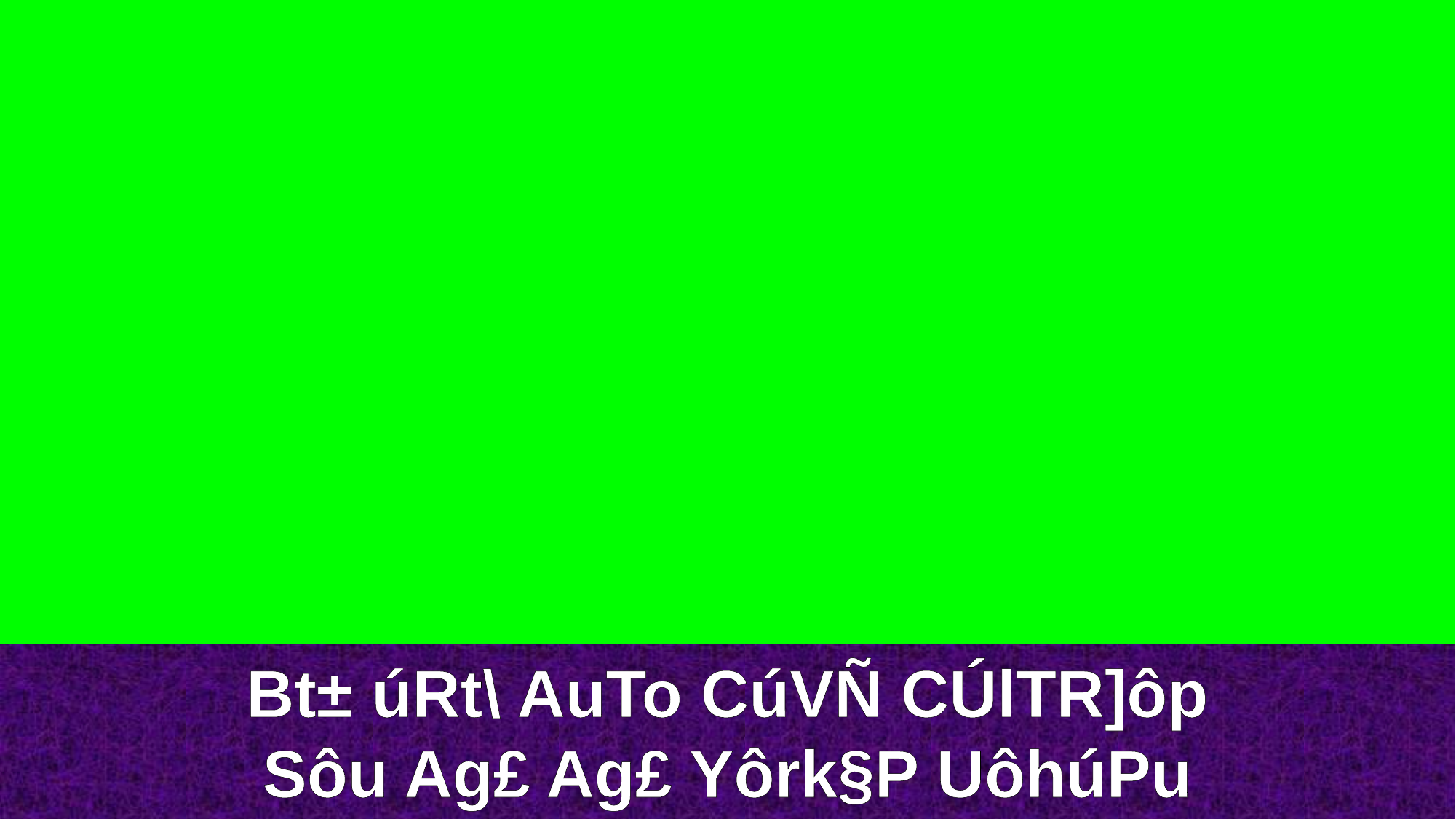

Bt± úRt\ AuTo CúVÑ CÚlTR]ôp
Sôu Ag£ Ag£ Yôrk§P UôhúPu